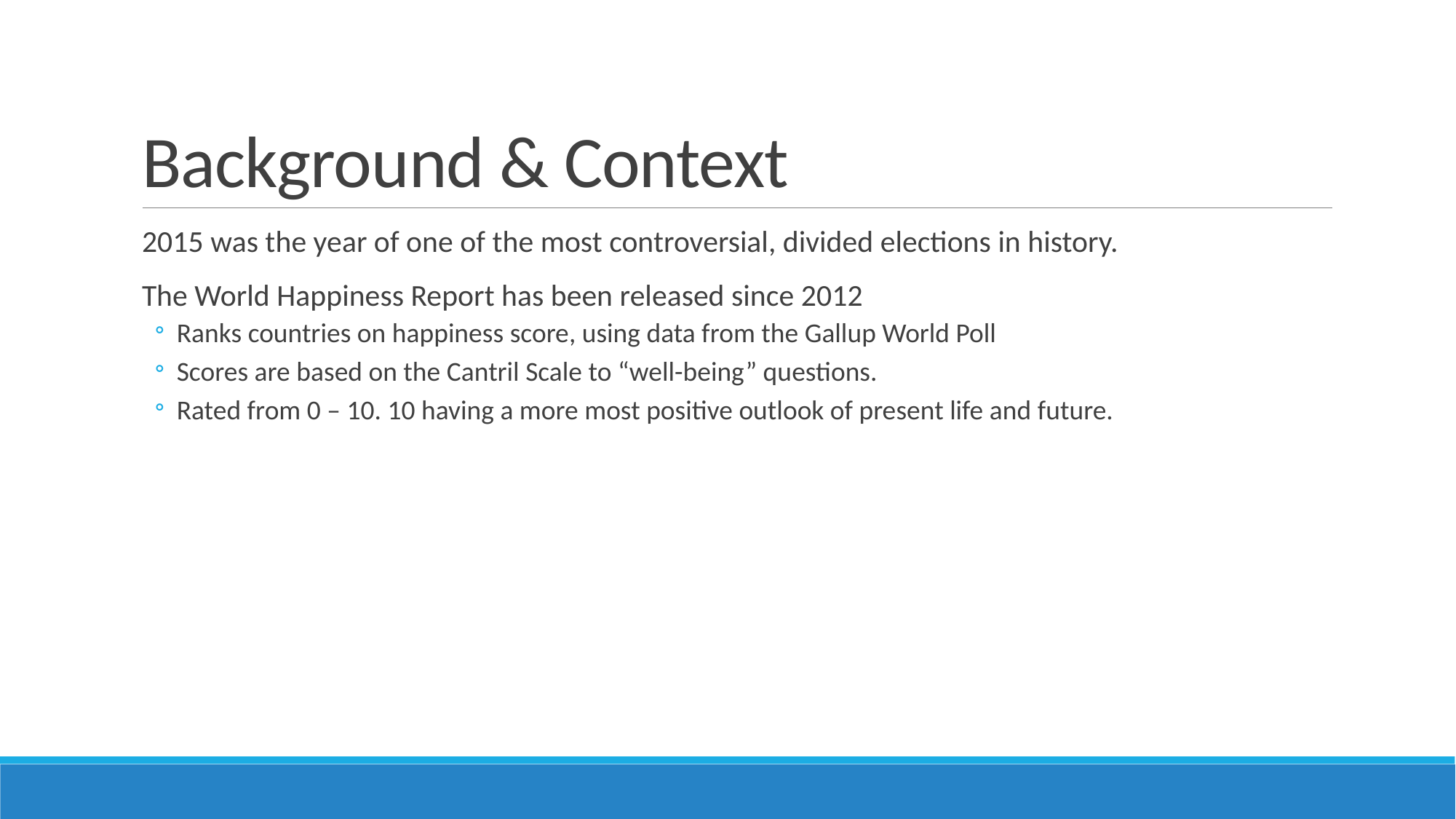

# Background & Context
2015 was the year of one of the most controversial, divided elections in history.
The World Happiness Report has been released since 2012
Ranks countries on happiness score, using data from the Gallup World Poll
Scores are based on the Cantril Scale to “well-being” questions.
Rated from 0 – 10. 10 having a more most positive outlook of present life and future.